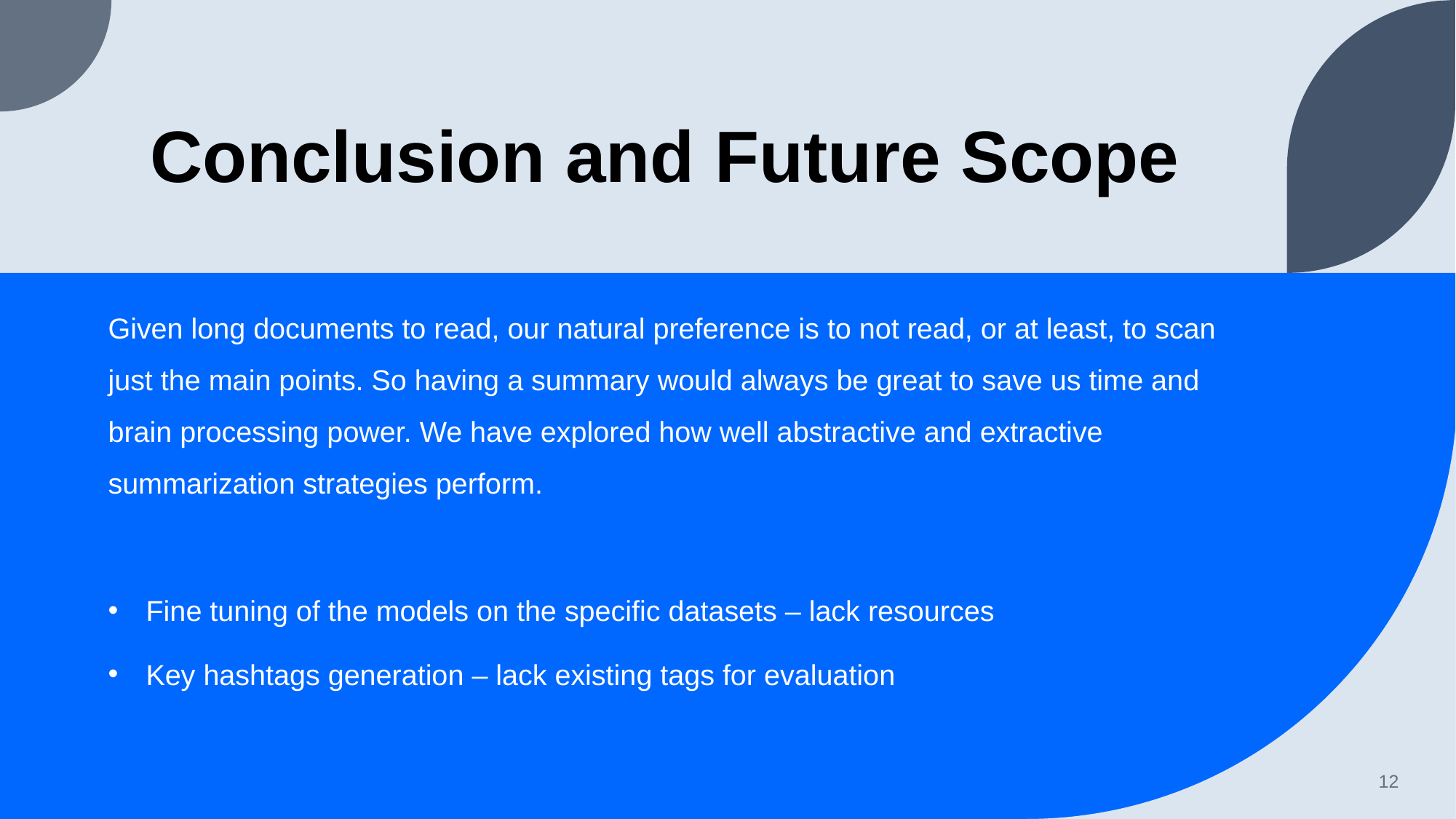

# Conclusion and Future Scope
Given long documents to read, our natural preference is to not read, or at least, to scan just the main points. So having a summary would always be great to save us time and brain processing power. We have explored how well abstractive and extractive summarization strategies perform.

Fine tuning of the models on the specific datasets – lack resources
Key hashtags generation – lack existing tags for evaluation
12